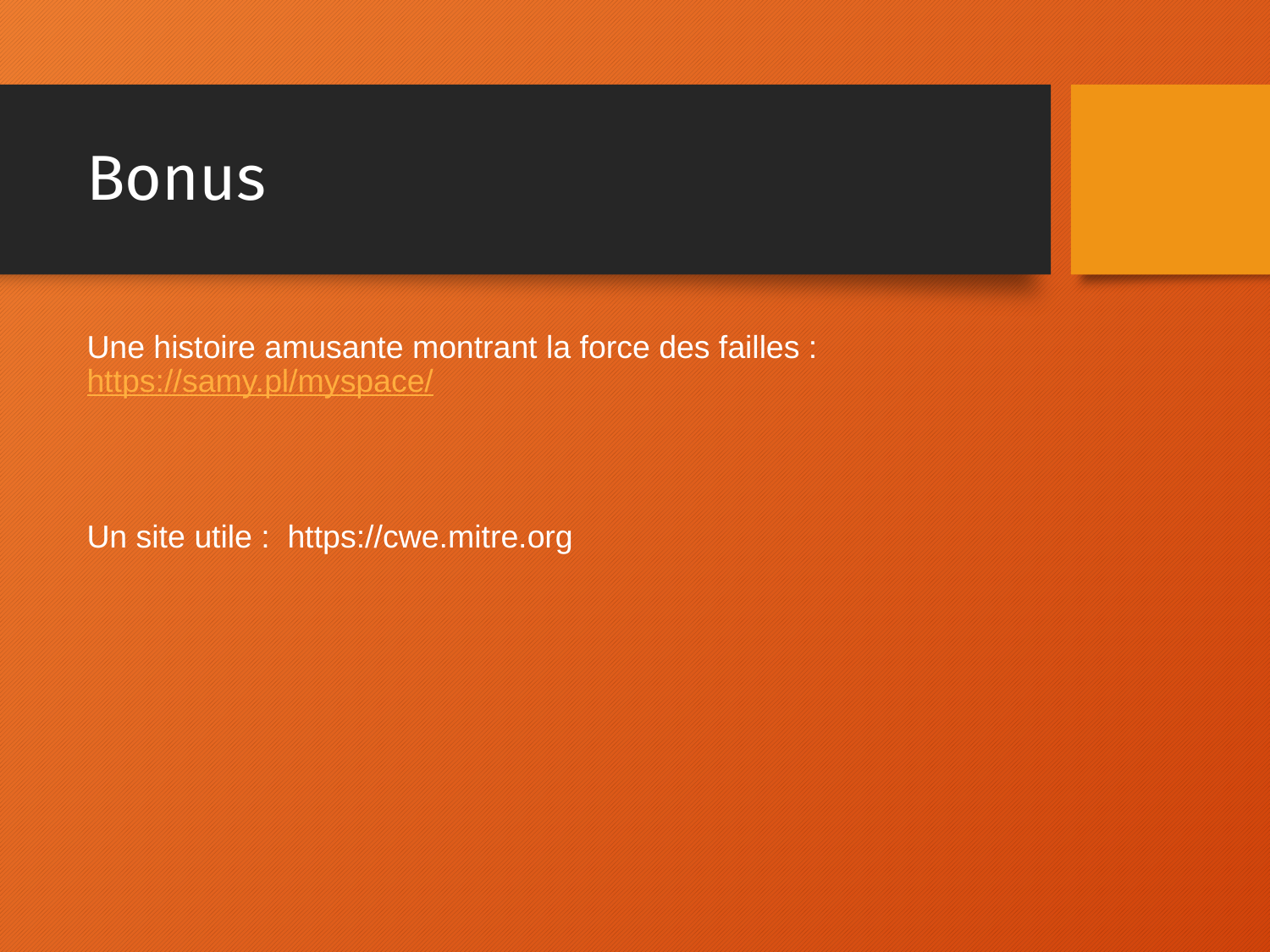

# Bonus
Une histoire amusante montrant la force des failles : https://samy.pl/myspace/

Un site utile : https://cwe.mitre.org